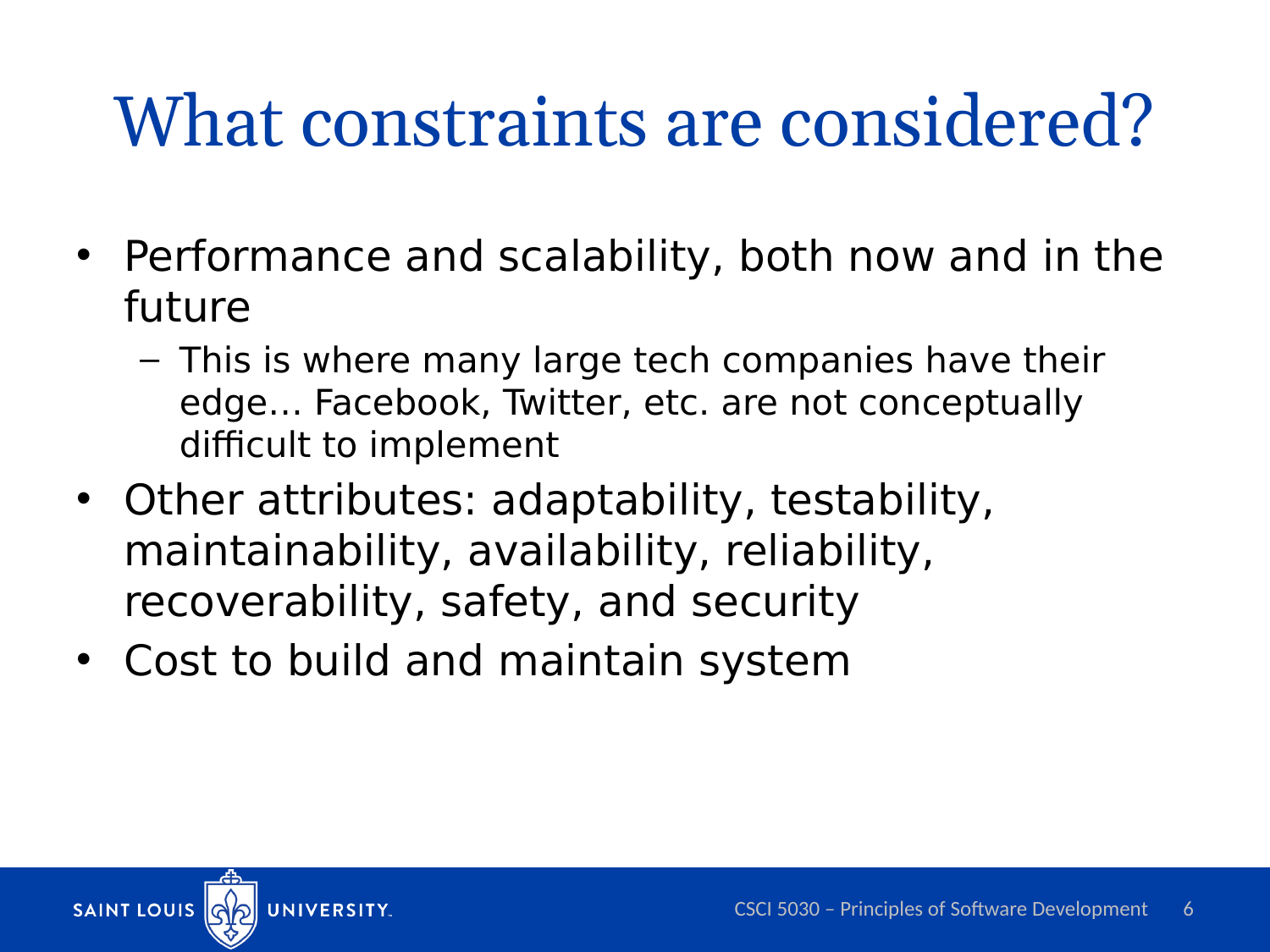

# What constraints are considered?
Performance and scalability, both now and in the future
This is where many large tech companies have their edge… Facebook, Twitter, etc. are not conceptually difficult to implement
Other attributes: adaptability, testability, maintainability, availability, reliability, recoverability, safety, and security
Cost to build and maintain system
CSCI 5030 – Principles of Software Development
6